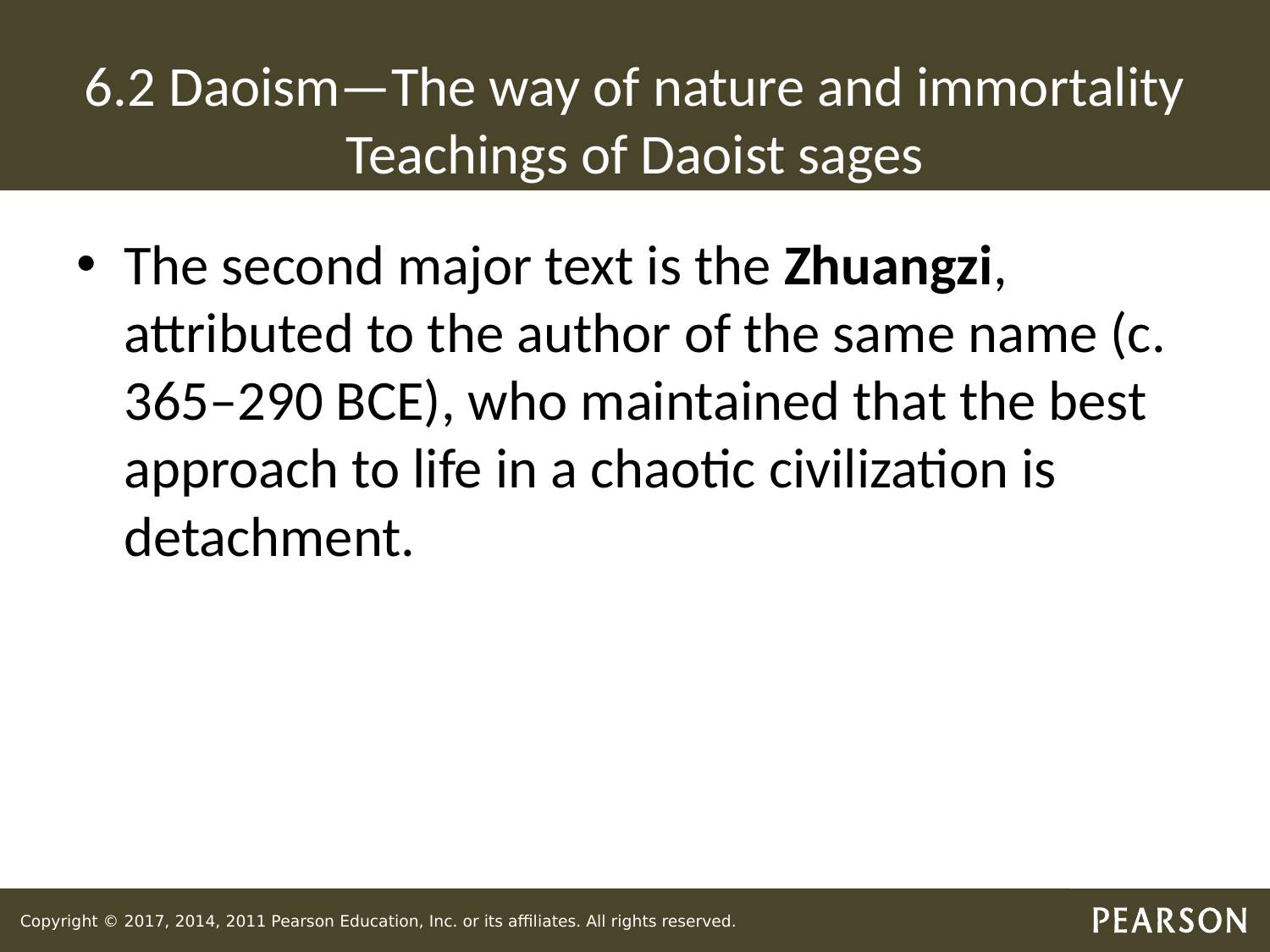

# 6.2 Daoism—The way of nature and immortality Teachings of Daoist sages
The second major text is the Zhuangzi, attributed to the author of the same name (c. 365–290 BCE), who maintained that the best approach to life in a chaotic civilization is detachment.